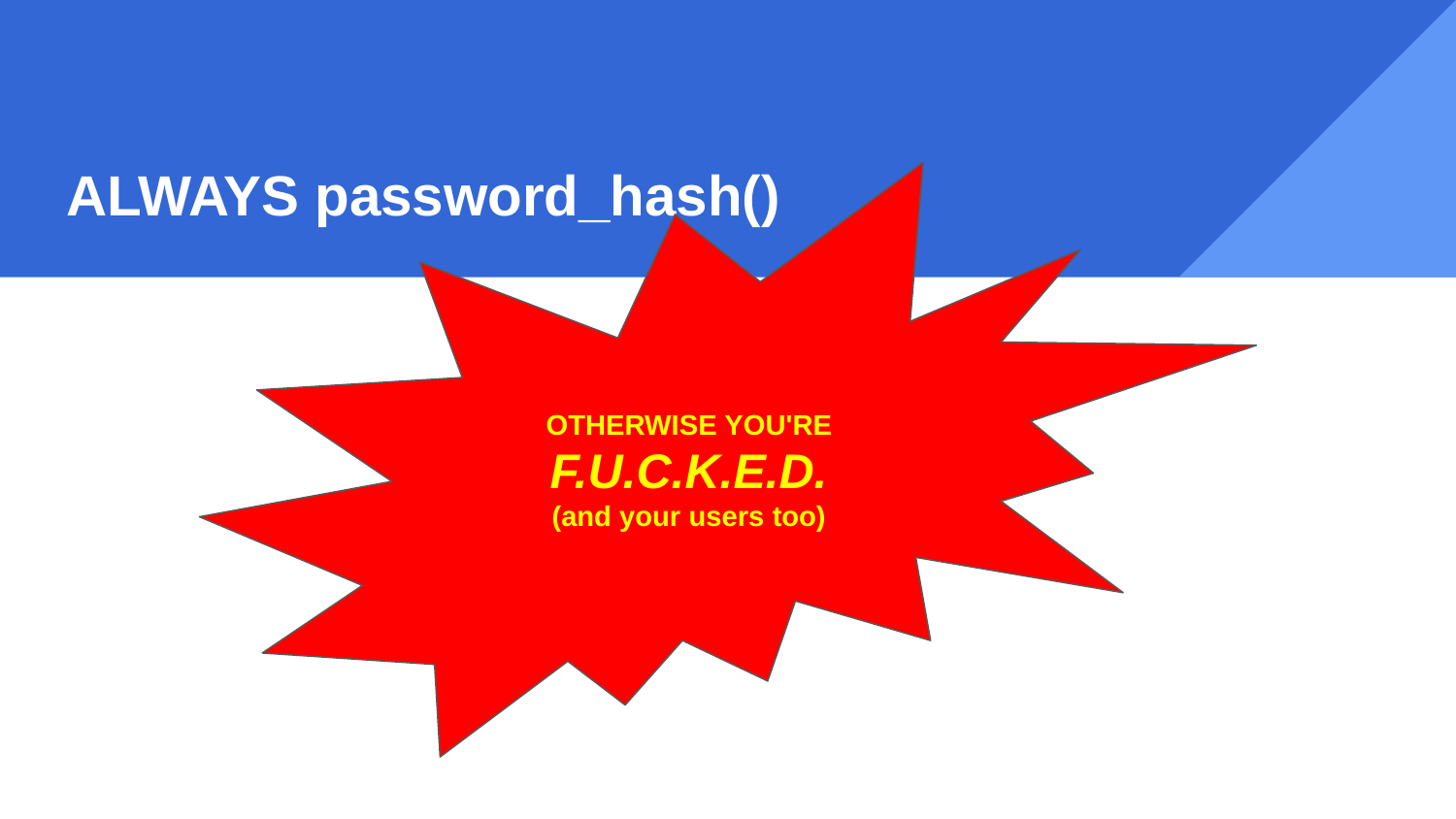

# ALWAYS password_hash()
OTHERWISE YOU'RE
F.U.C.K.E.D.
(and your users too)